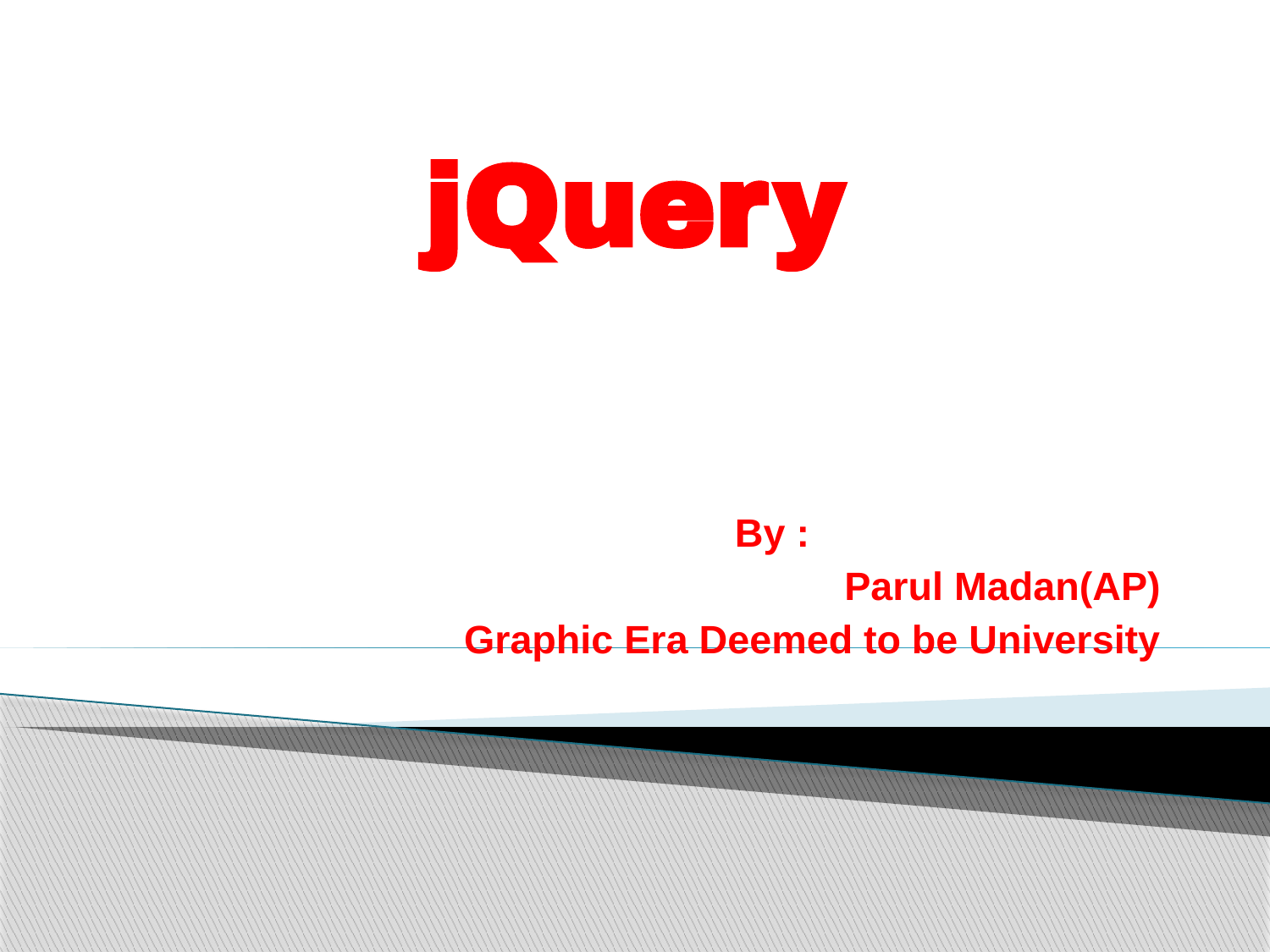

# jQuery
By :
Parul Madan(AP)
Graphic Era Deemed to be University